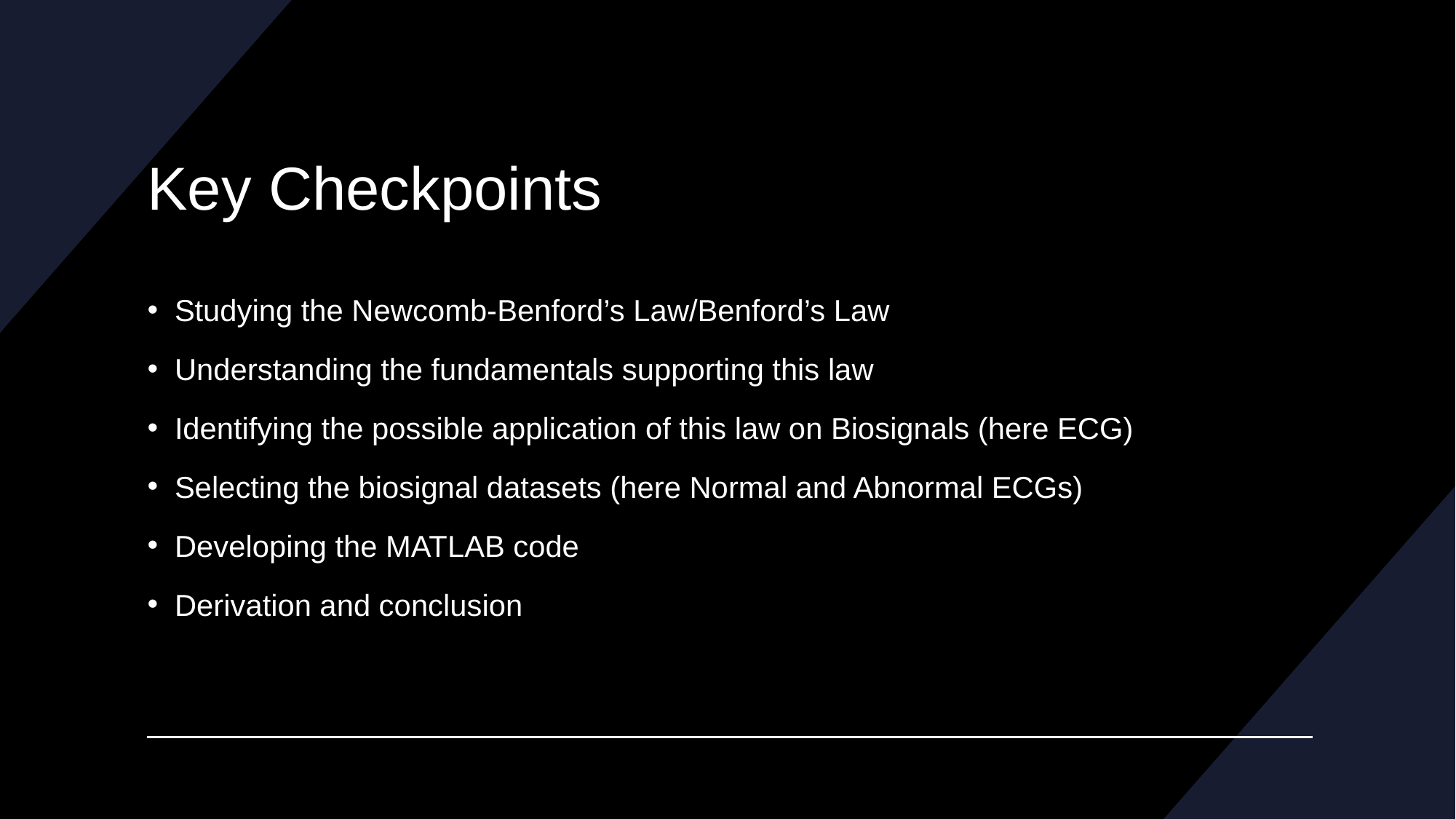

# Key Checkpoints
Studying the Newcomb-Benford’s Law/Benford’s Law
Understanding the fundamentals supporting this law
Identifying the possible application of this law on Biosignals (here ECG)
Selecting the biosignal datasets (here Normal and Abnormal ECGs)
Developing the MATLAB code
Derivation and conclusion